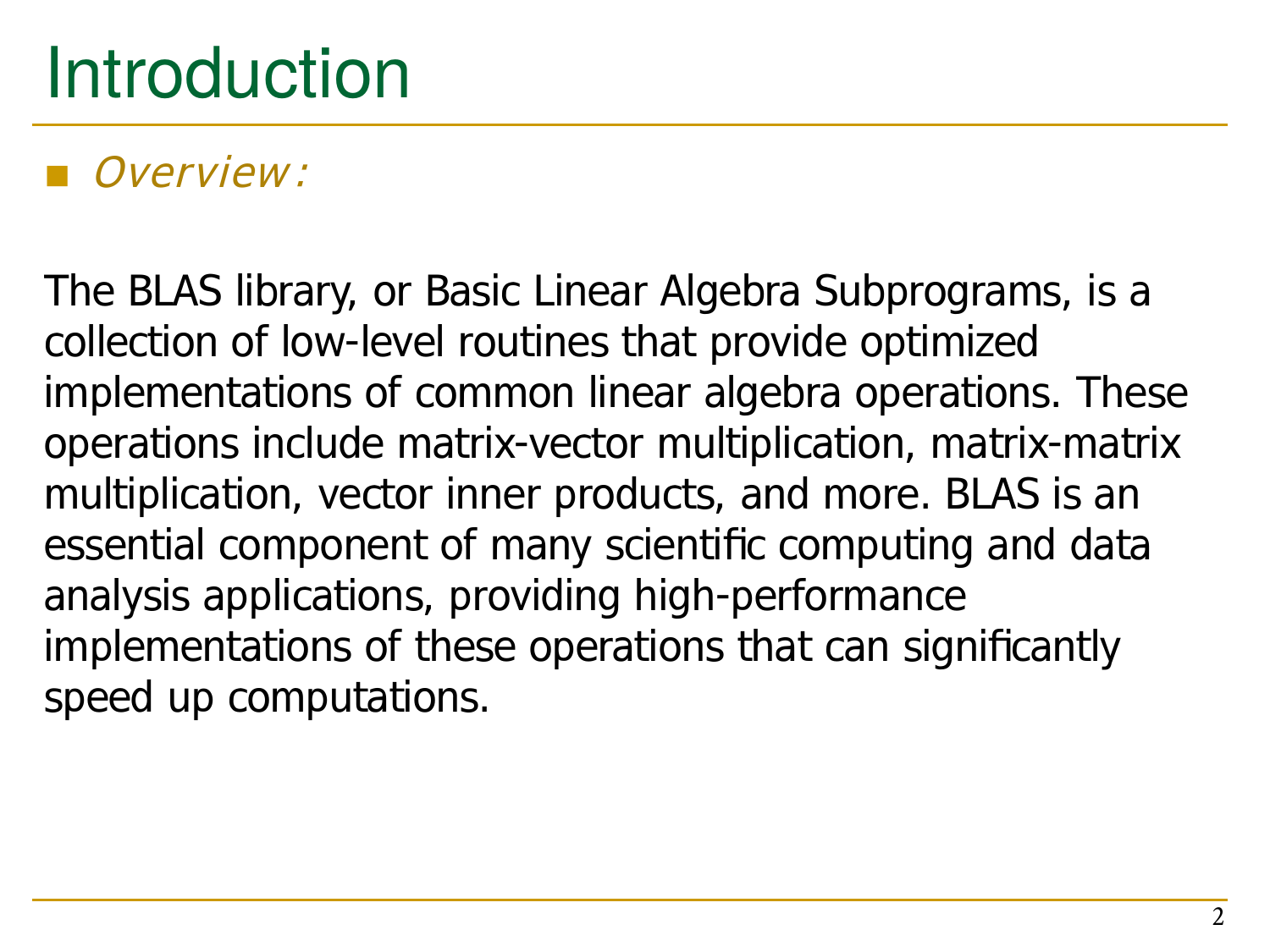

# Introduction
Overview:

The BLAS library, or Basic Linear Algebra Subprograms, is a collection of low-level routines that provide optimized implementations of common linear algebra operations. These operations include matrix-vector multiplication, matrix-matrix multiplication, vector inner products, and more. BLAS is an essential component of many scientific computing and data analysis applications, providing high-performance implementations of these operations that can significantly speed up computations.

2